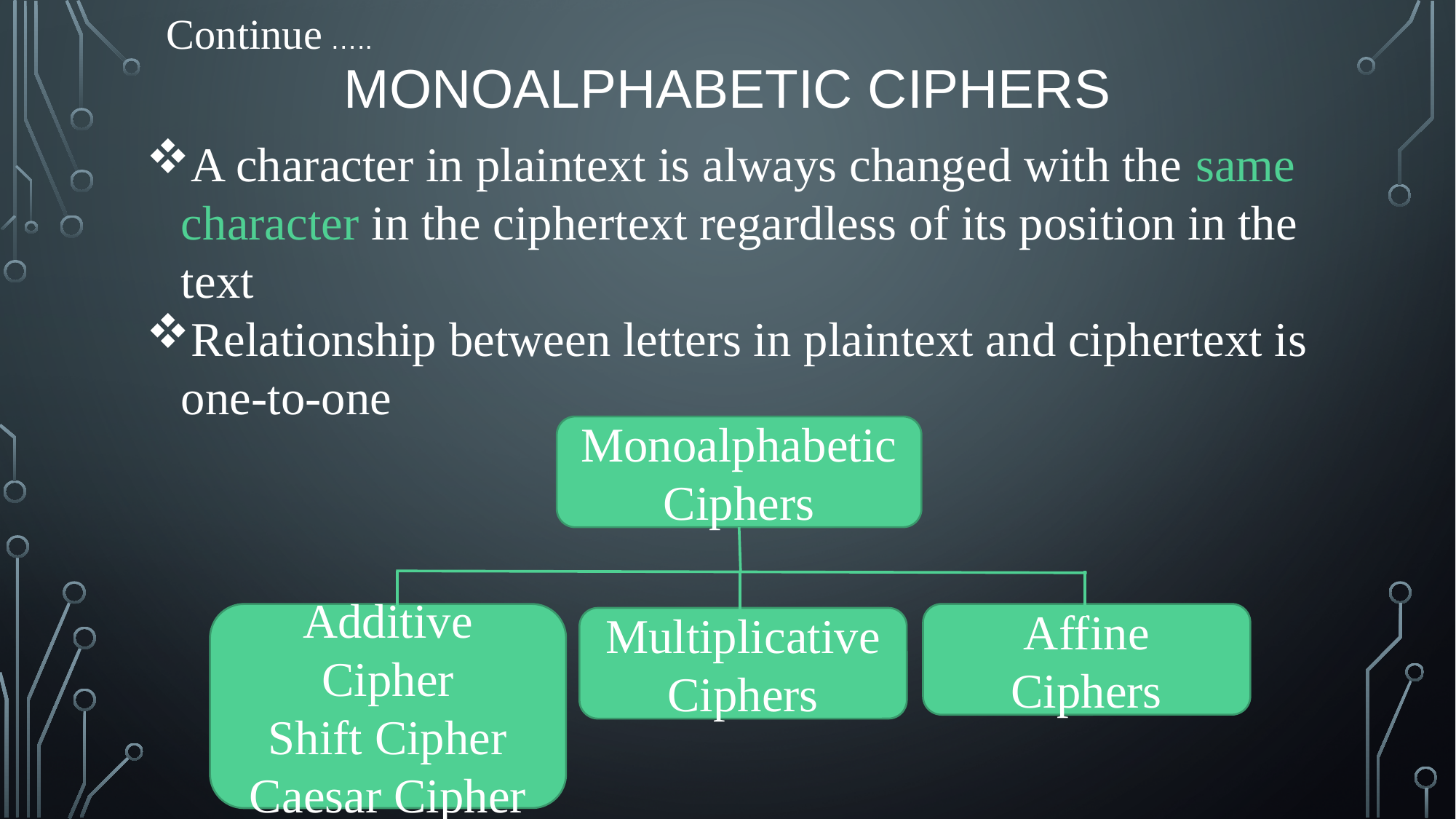

Continue …..
# monoalphabetic Ciphers
A character in plaintext is always changed with the same character in the ciphertext regardless of its position in the text
Relationship between letters in plaintext and ciphertext is one-to-one
Monoalphabetic
Ciphers
Additive Cipher
Shift Cipher
Caesar Cipher
Affine
Ciphers
Multiplicative
Ciphers